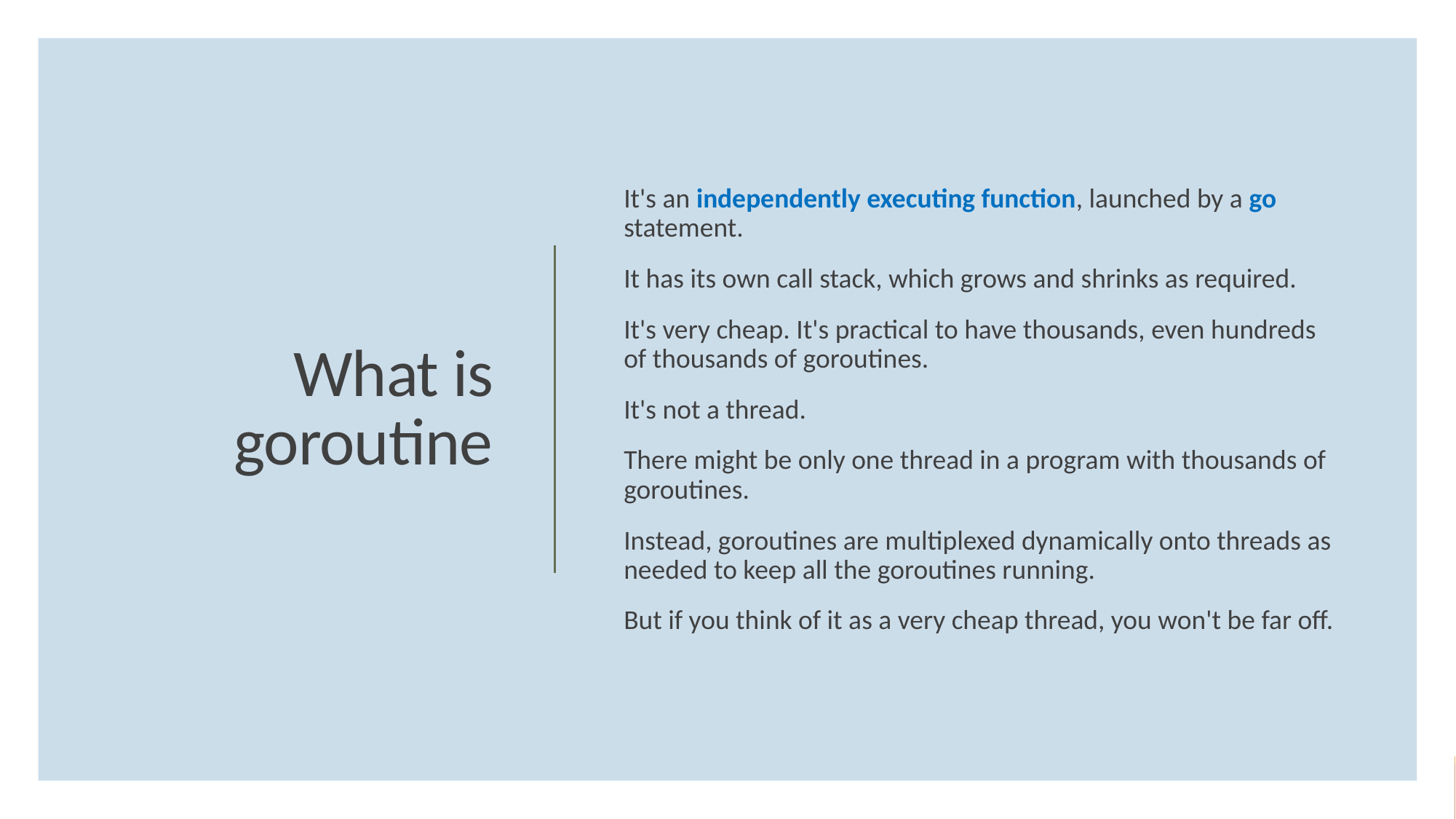

It's an independently executing function, launched by a go statement.
It has its own call stack, which grows and shrinks as required.
It's very cheap. It's practical to have thousands, even hundreds of thousands of goroutines.
It's not a thread.
There might be only one thread in a program with thousands of goroutines.
Instead, goroutines are multiplexed dynamically onto threads as needed to keep all the goroutines running.
But if you think of it as a very cheap thread, you won't be far off.
# What is goroutine